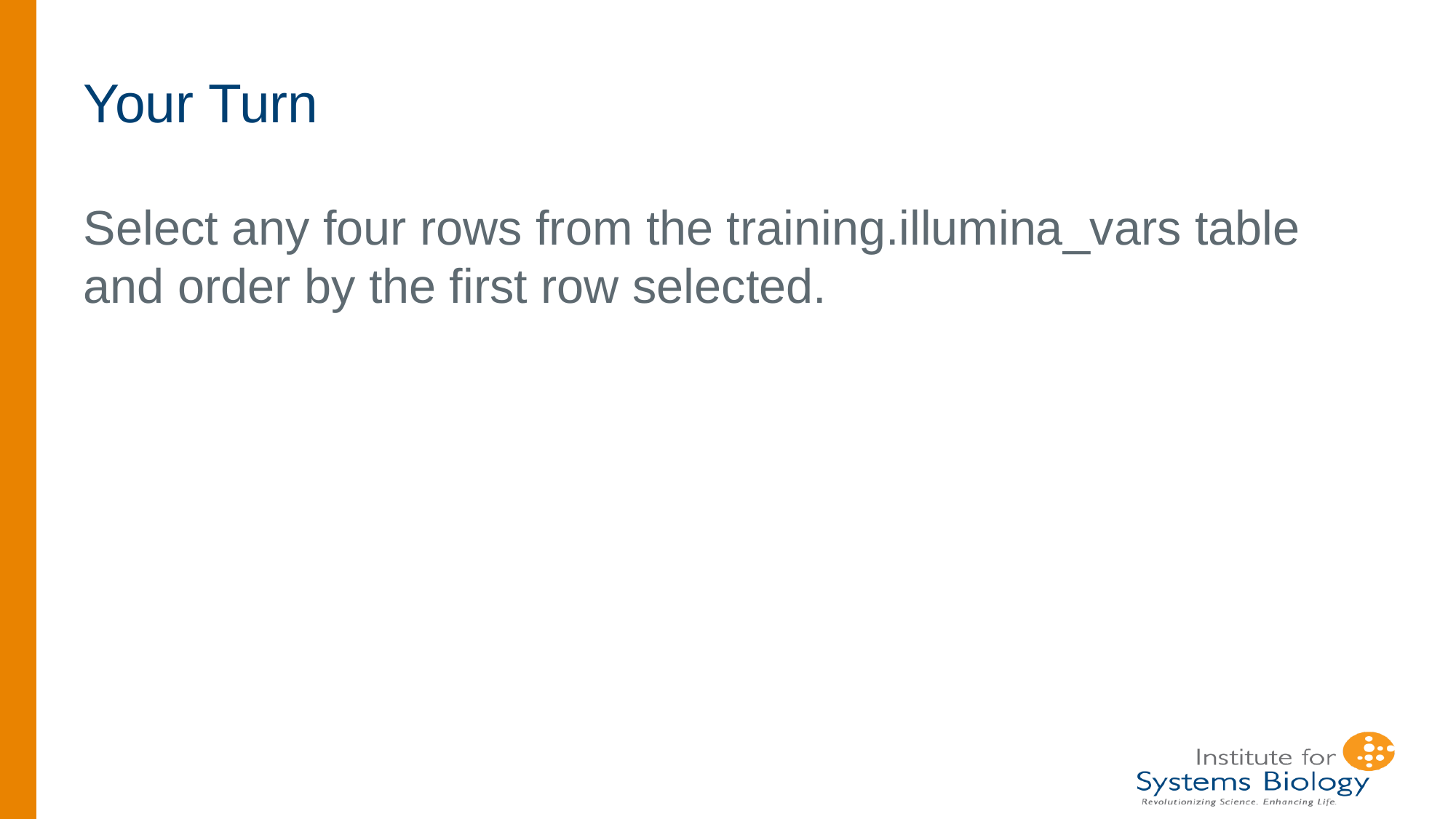

# Your Turn
Select any four rows from the training.illumina_vars table and order by the first row selected.